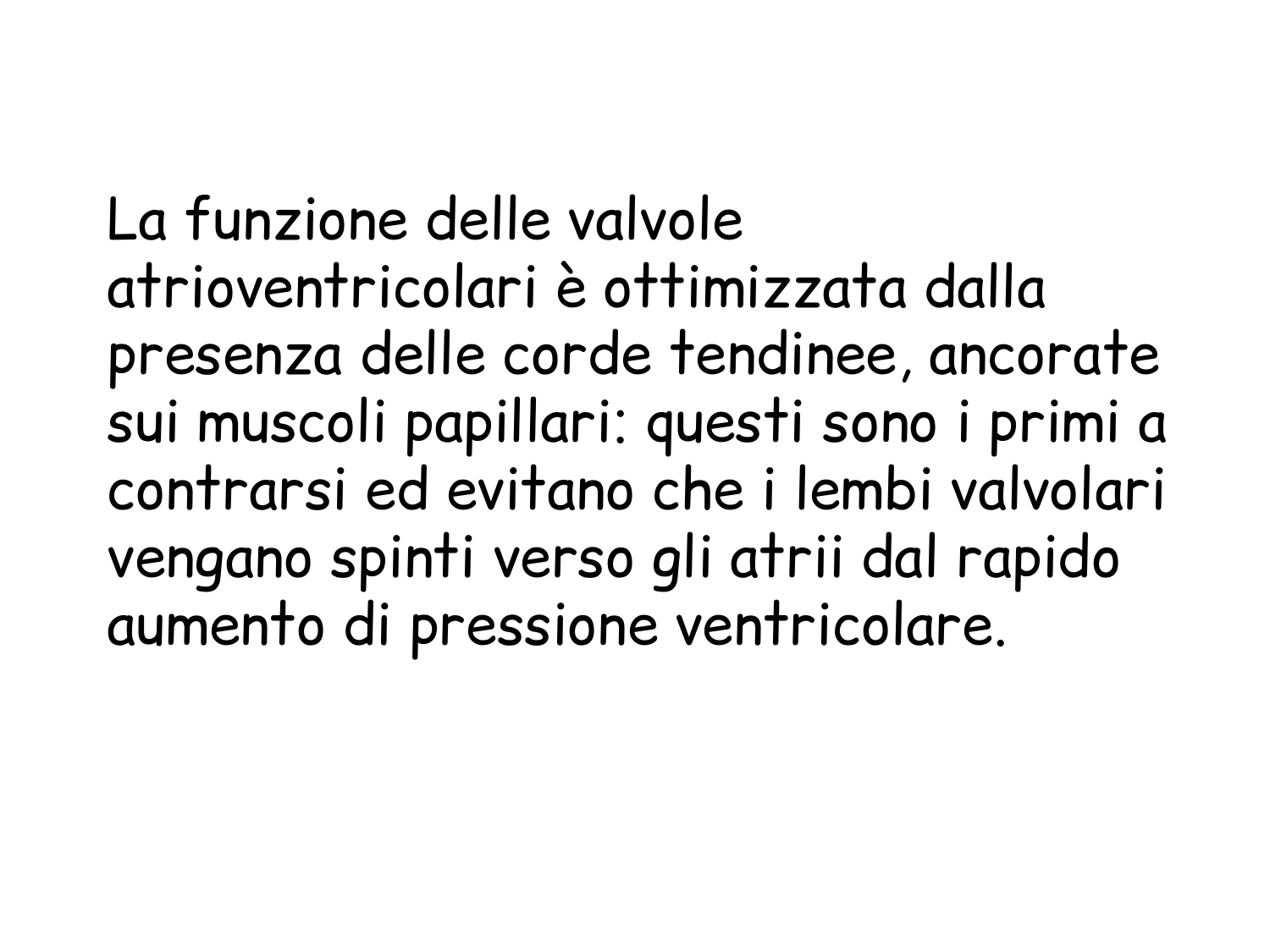

La funzione delle valvole atrioventricolari è ottimizzata dalla presenza delle corde tendinee, ancorate sui muscoli papillari: questi sono i primi a contrarsi ed evitano che i lembi valvolari vengano spinti verso gli atrii dal rapido aumento di pressione ventricolare.